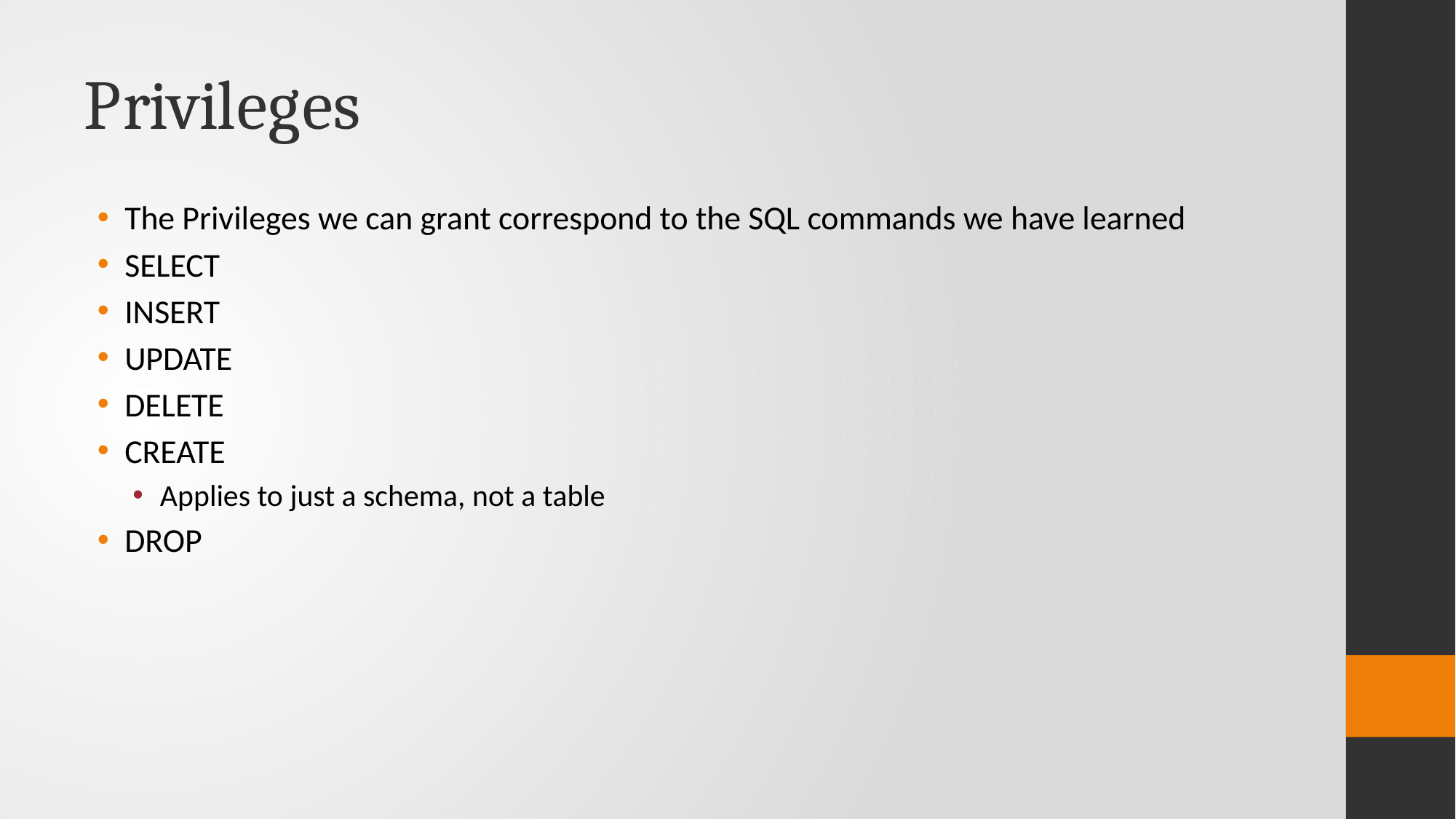

# Privileges
The Privileges we can grant correspond to the SQL commands we have learned
SELECT
INSERT
UPDATE
DELETE
CREATE
Applies to just a schema, not a table
DROP